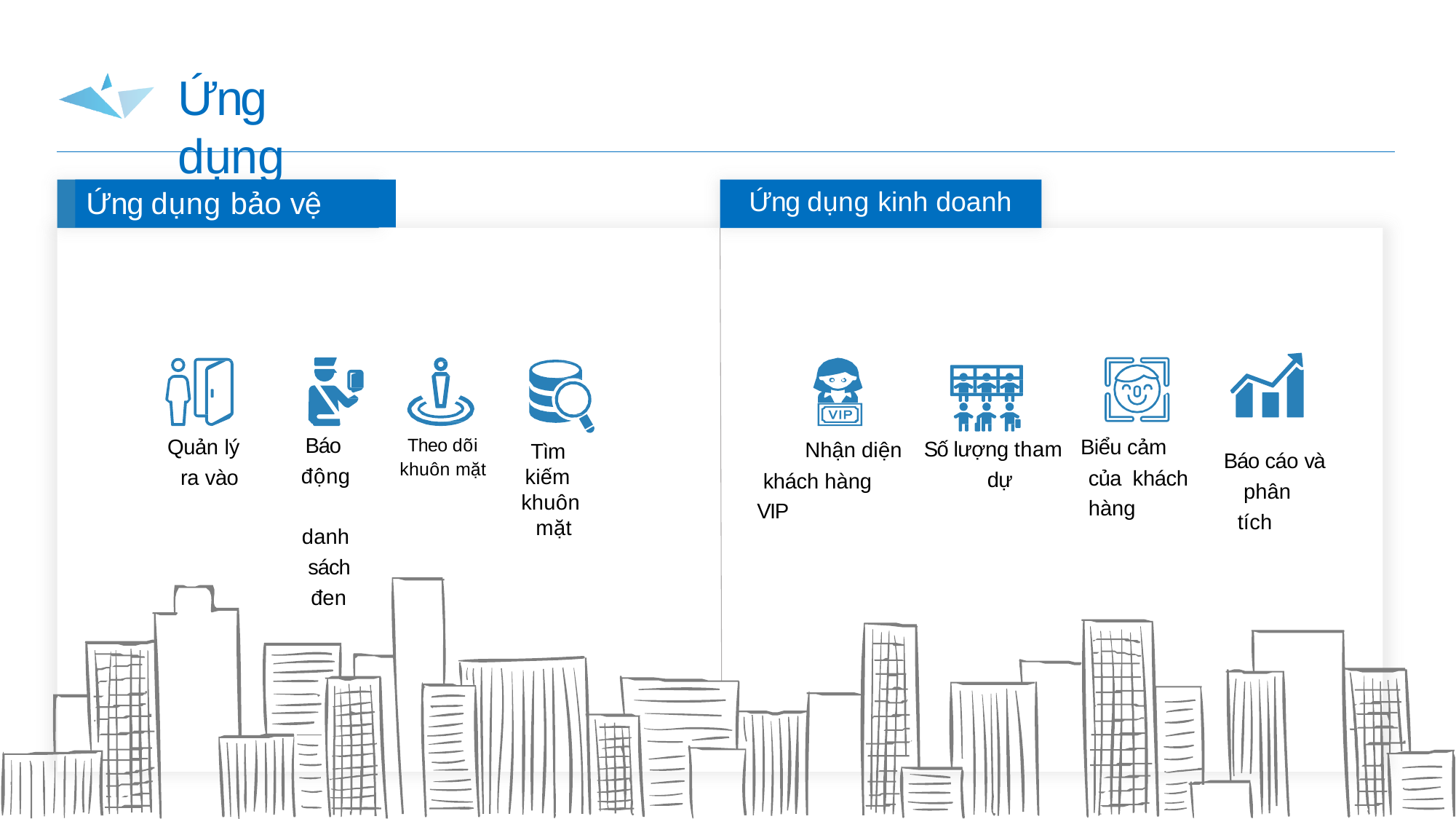

# Ứng dụng

Ứng dụng bảo vệ
Ứng dụng kinh doanh

Báo  động  danh  sách  đen
Quản lý  ra vào
Biểu cảm của  khách hàng
Số lượng tham  dự
Theo dõi  khuôn mặt
Nhận diện  khách hàng VIP
Tìm  kiếm  khuôn  mặt
Báo cáo và  phân tích